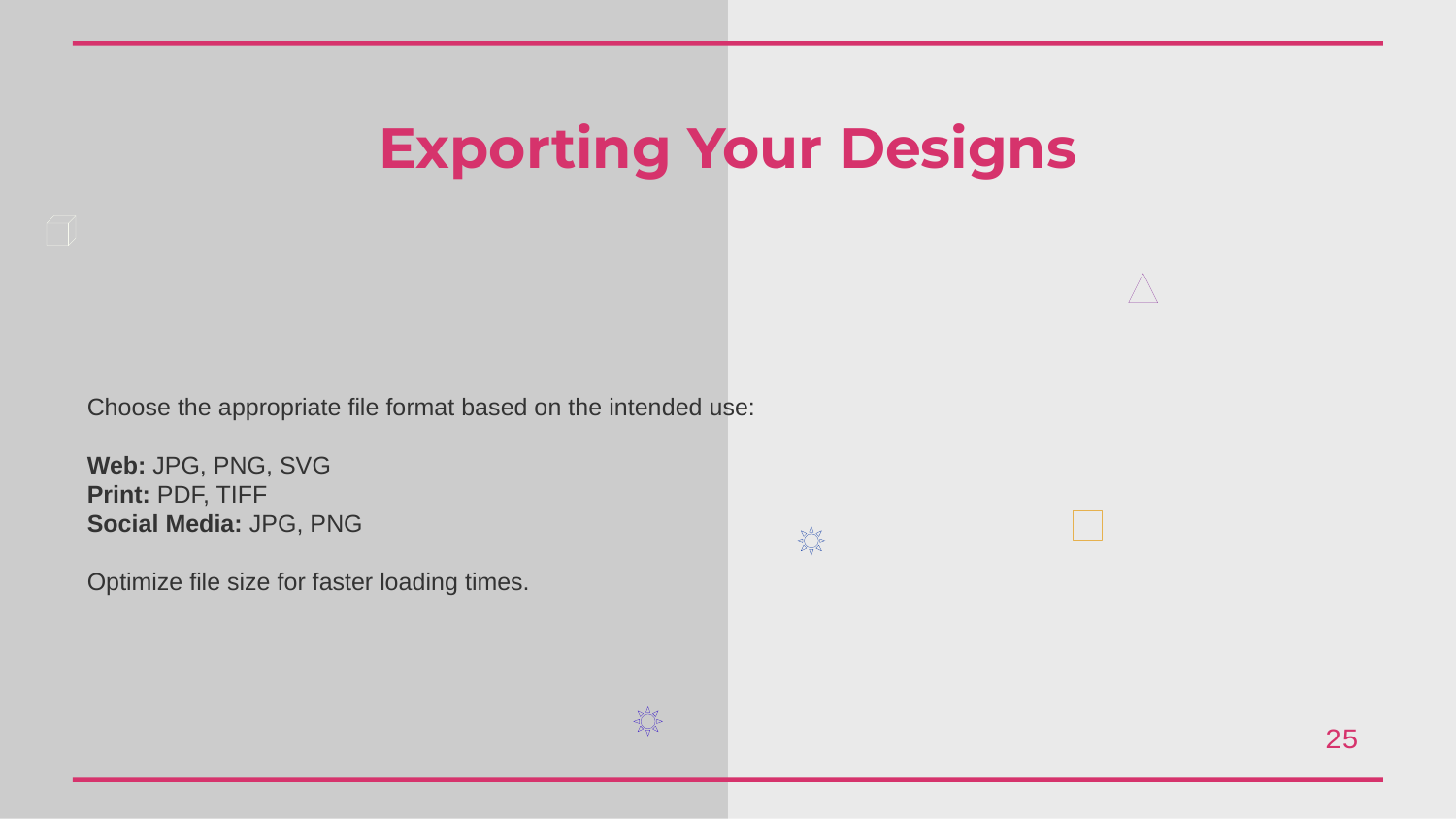

Exporting Your Designs

Choose the appropriate file format based on the intended use:

Web: JPG, PNG, SVG
Print: PDF, TIFF
Social Media: JPG, PNG

Optimize file size for faster loading times.

25